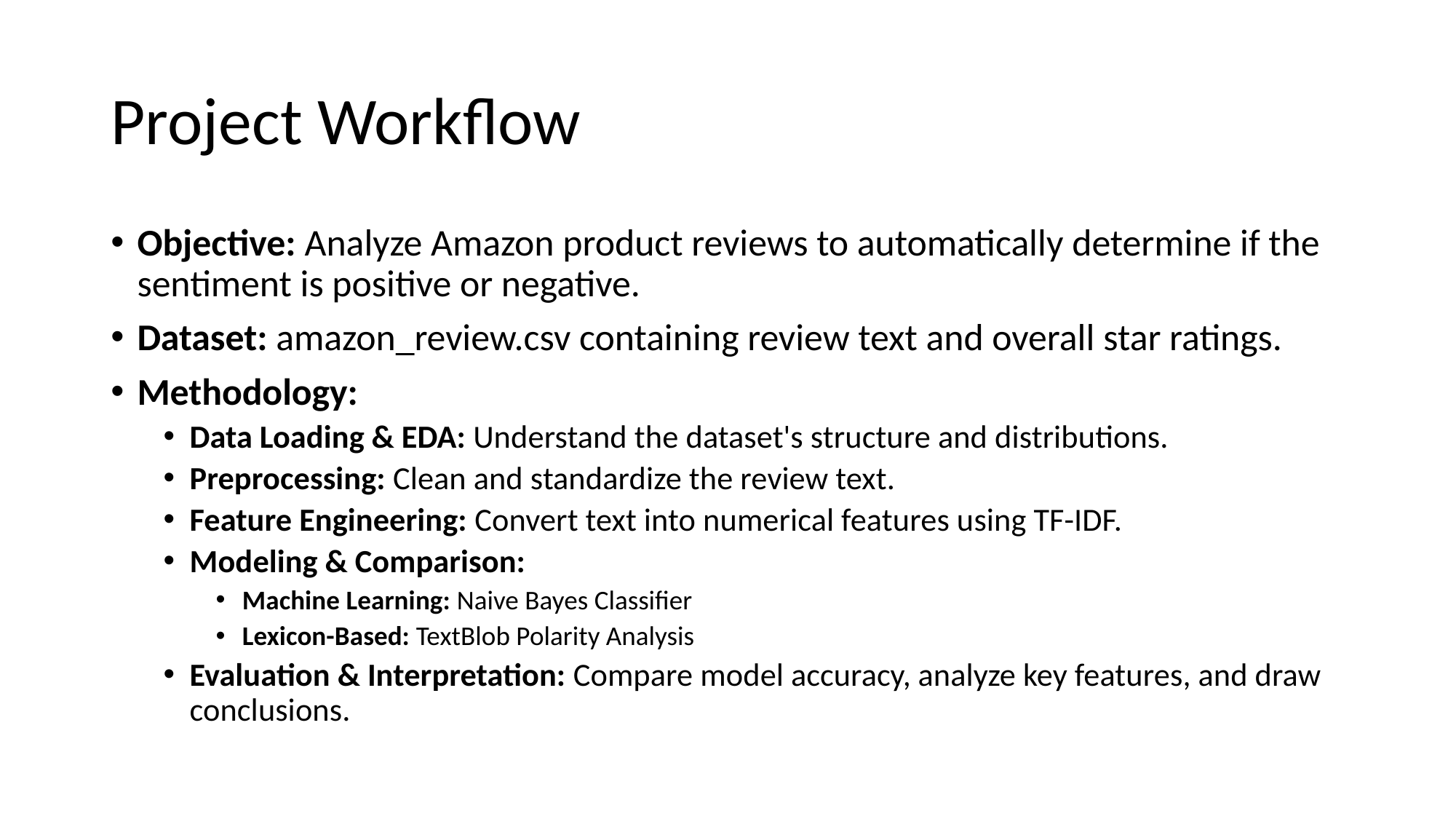

# Project Workflow
Objective: Analyze Amazon product reviews to automatically determine if the sentiment is positive or negative.
Dataset: amazon_review.csv containing review text and overall star ratings.
Methodology:
Data Loading & EDA: Understand the dataset's structure and distributions.
Preprocessing: Clean and standardize the review text.
Feature Engineering: Convert text into numerical features using TF-IDF.
Modeling & Comparison:
Machine Learning: Naive Bayes Classifier
Lexicon-Based: TextBlob Polarity Analysis
Evaluation & Interpretation: Compare model accuracy, analyze key features, and draw conclusions.